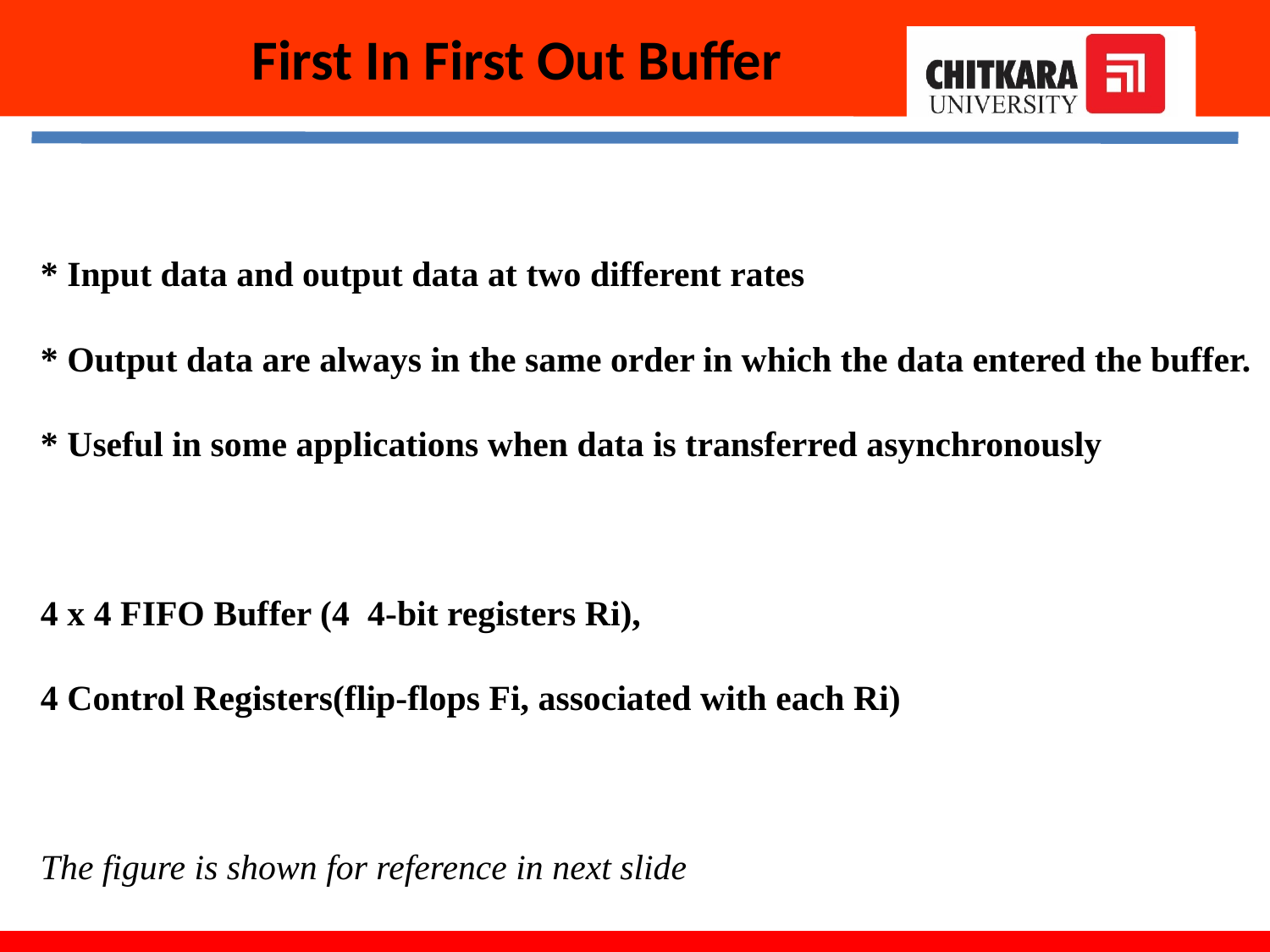

First In First Out Buffer
* Input data and output data at two different rates
* Output data are always in the same order in which the data entered the buffer.
* Useful in some applications when data is transferred asynchronously

4 x 4 FIFO Buffer (4  4-bit registers Ri),
4 Control Registers(flip-flops Fi, associated with each Ri)

The figure is shown for reference in next slide